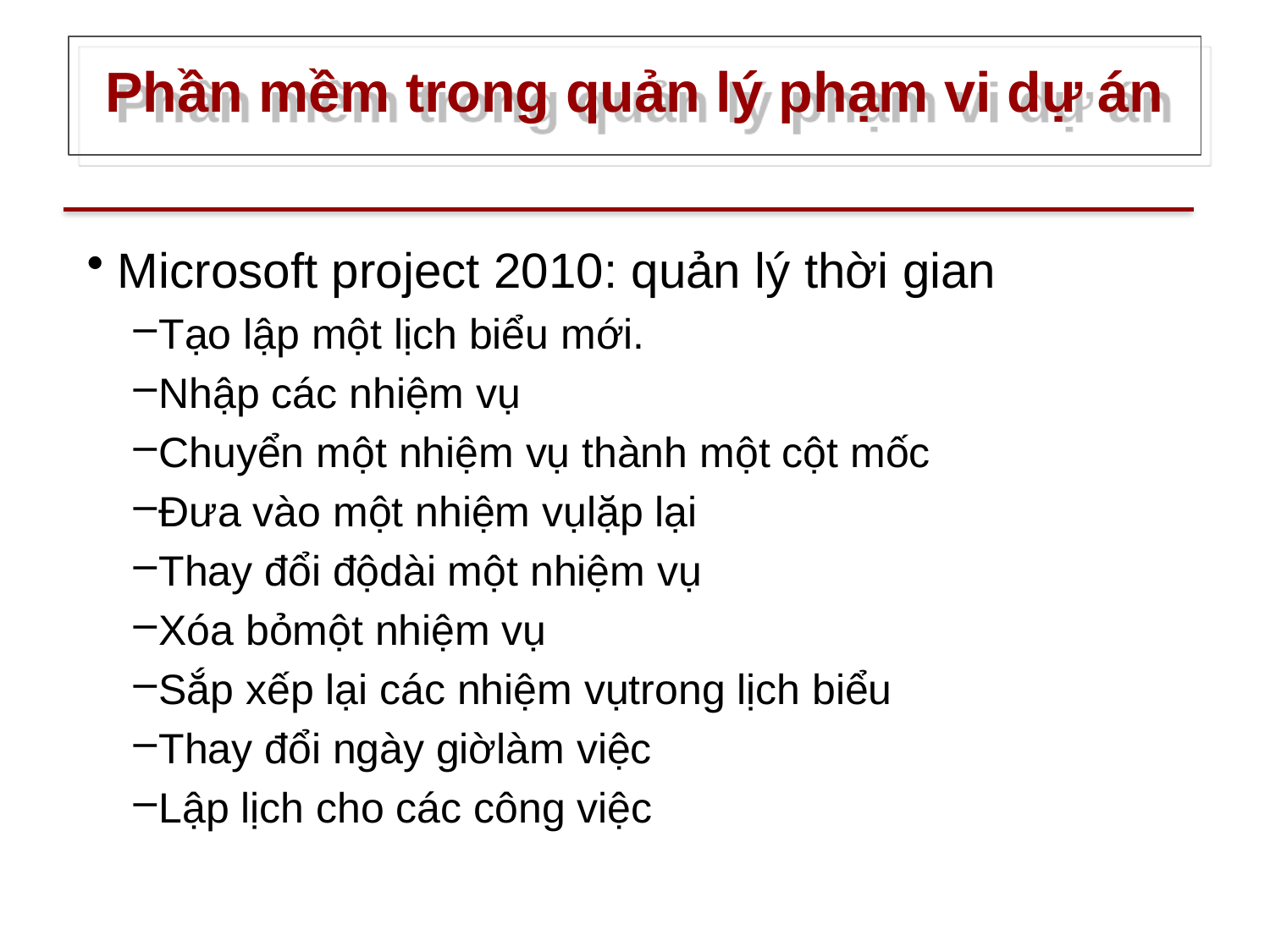

# Phần mềm trong quản lý phạm vi dự án
Microsoft project 2010: quản lý thời gian
Tạo lập một lịch biểu mới.
Nhập các nhiệm vụ
Chuyển một nhiệm vụ thành một cột mốc
Đưa vào một nhiệm vụlặp lại
Thay đổi độdài một nhiệm vụ
Xóa bỏmột nhiệm vụ
Sắp xếp lại các nhiệm vụtrong lịch biểu
Thay đổi ngày giờlàm việc
Lập lịch cho các công việc